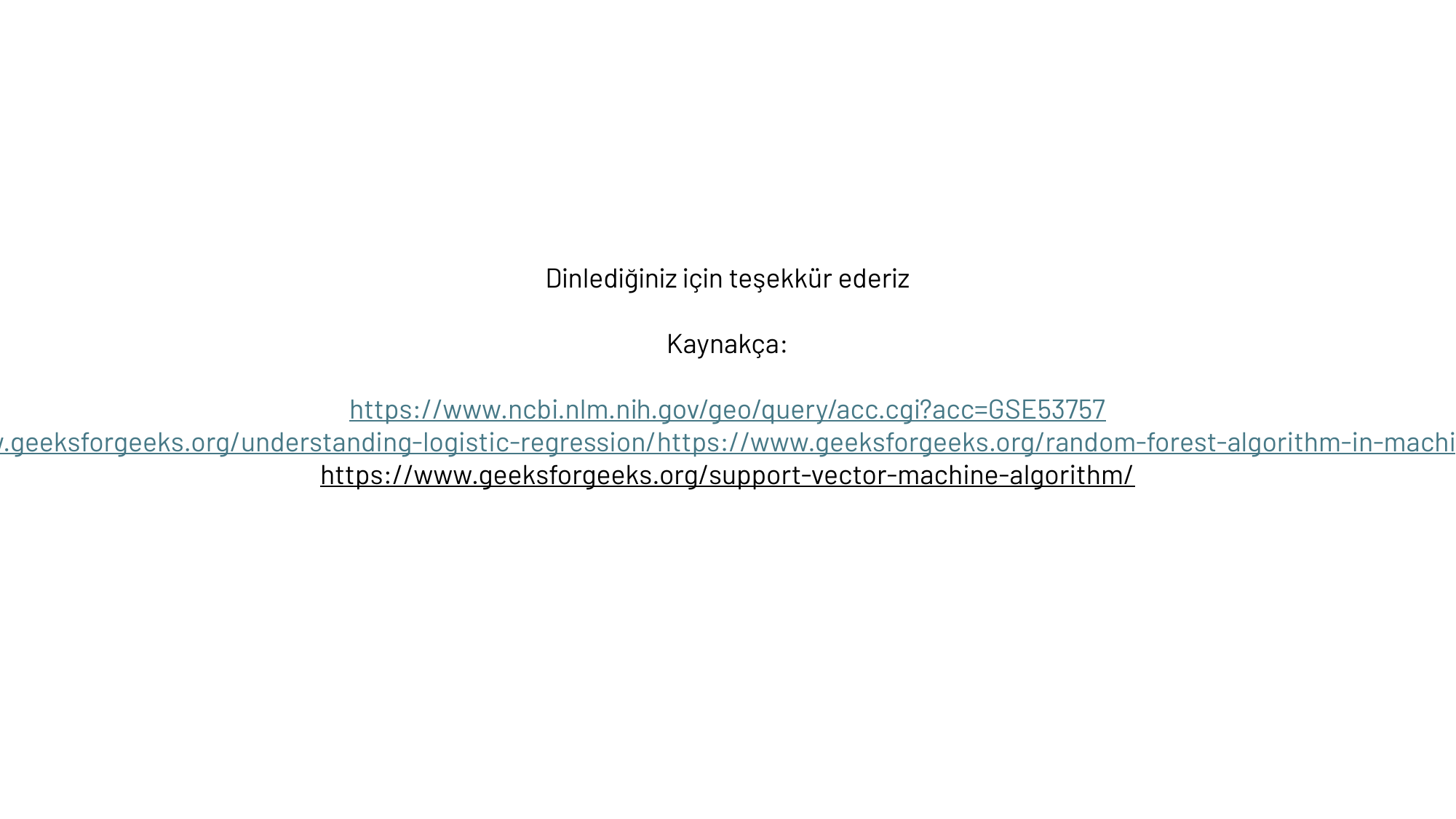

Dinlediğiniz için teşekkür ederiz
Kaynakça:
https://www.ncbi.nlm.nih.gov/geo/query/acc.cgi?acc=GSE53757
https://www.geeksforgeeks.org/understanding-logistic-regression/
https://www.geeksforgeeks.org/random-forest-algorithm-in-machine-learning/
https://www.geeksforgeeks.org/support-vector-machine-algorithm/